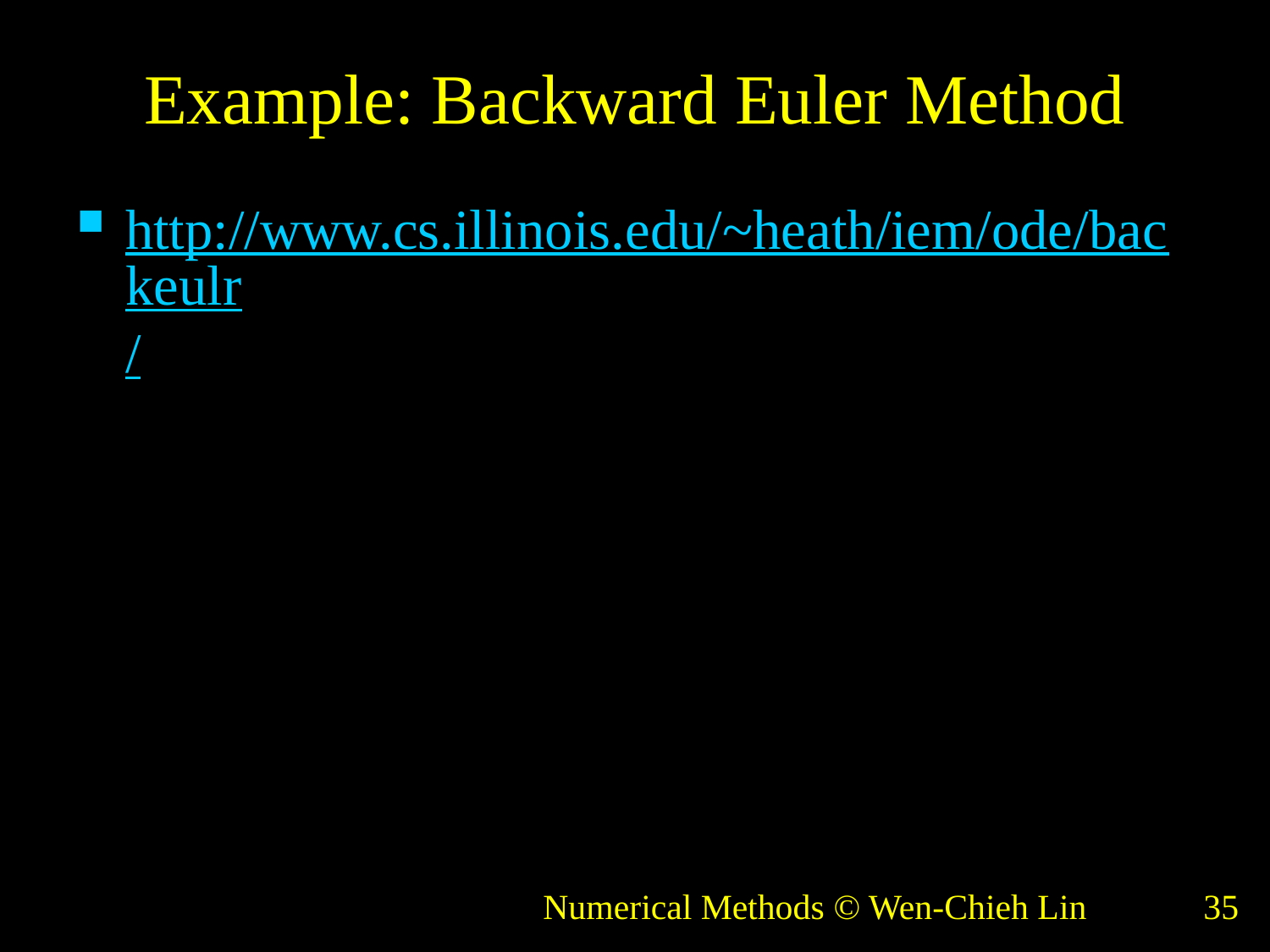

# Example: Backward Euler Method
http://www.cs.illinois.edu/~heath/iem/ode/backeulr/

Numerical Methods © Wen-Chieh Lin
35